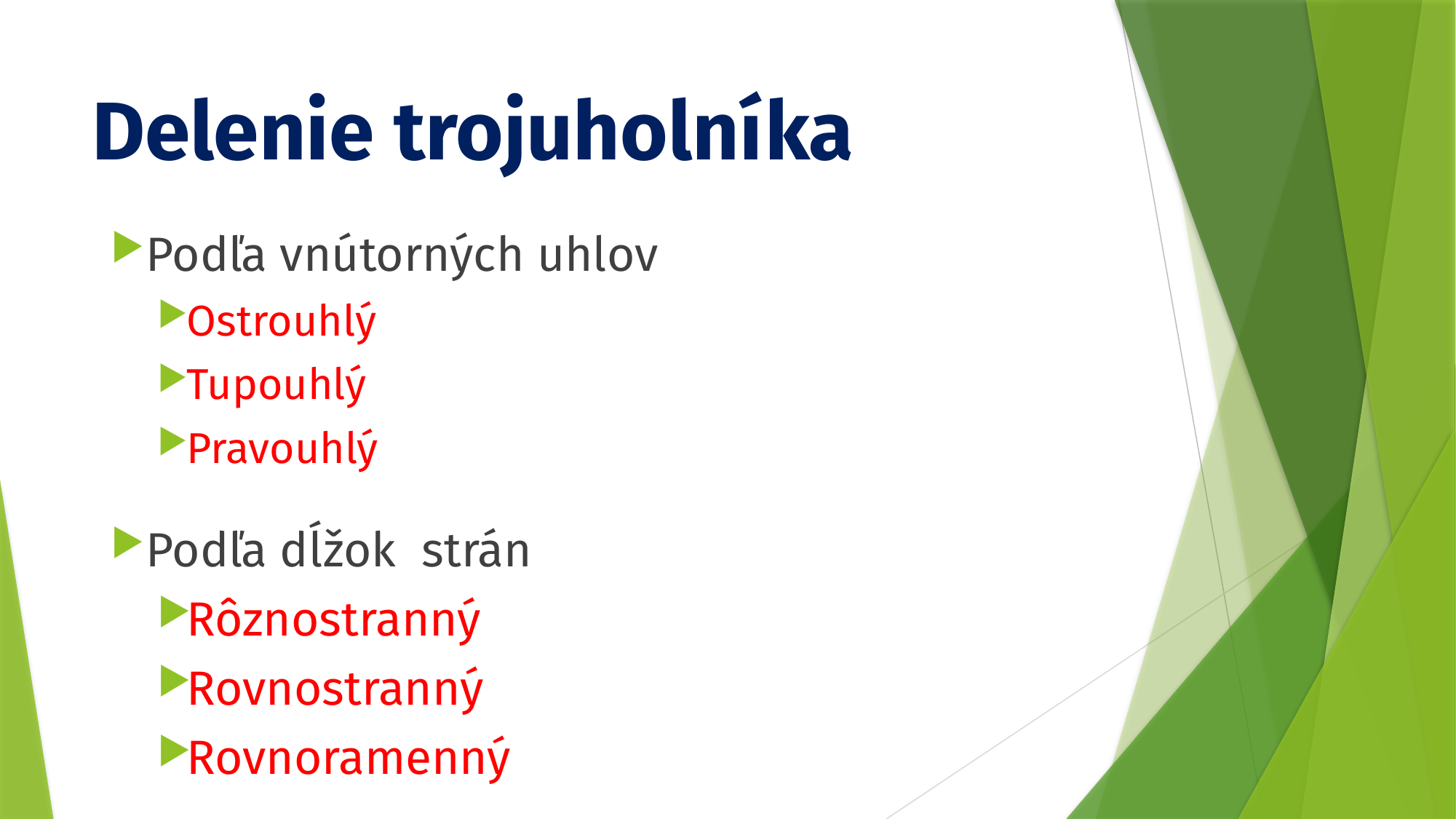

# Delenie trojuholníka
Podľa vnútorných uhlov
Ostrouhlý
Tupouhlý
Pravouhlý

Podľa dĺžok  strán
Rôznostranný
Rovnostranný
Rovnoramenný